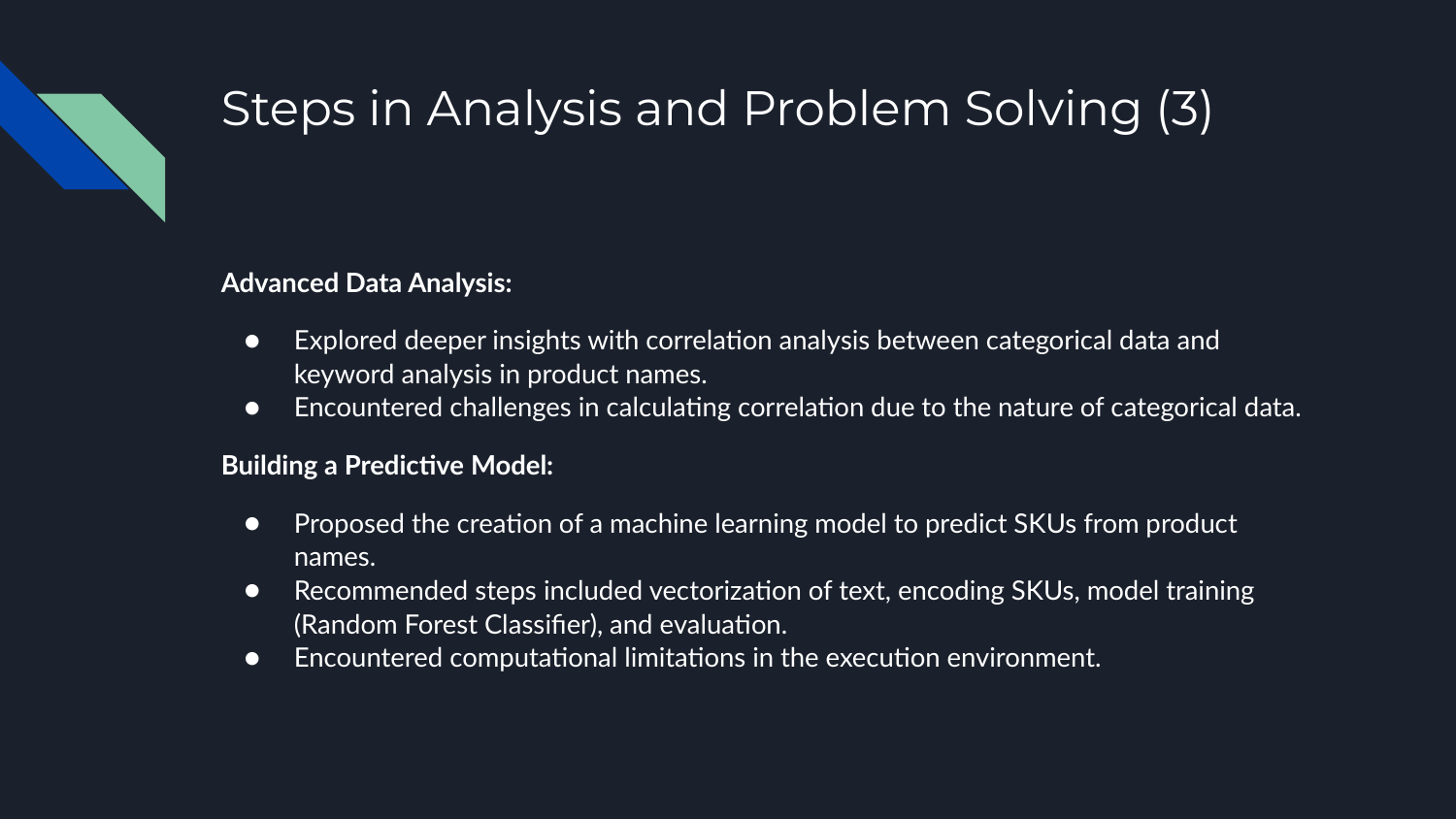

# Steps in Analysis and Problem Solving (3)
Advanced Data Analysis:
Explored deeper insights with correlation analysis between categorical data and keyword analysis in product names.
Encountered challenges in calculating correlation due to the nature of categorical data.
Building a Predictive Model:
Proposed the creation of a machine learning model to predict SKUs from product names.
Recommended steps included vectorization of text, encoding SKUs, model training (Random Forest Classifier), and evaluation.
Encountered computational limitations in the execution environment.